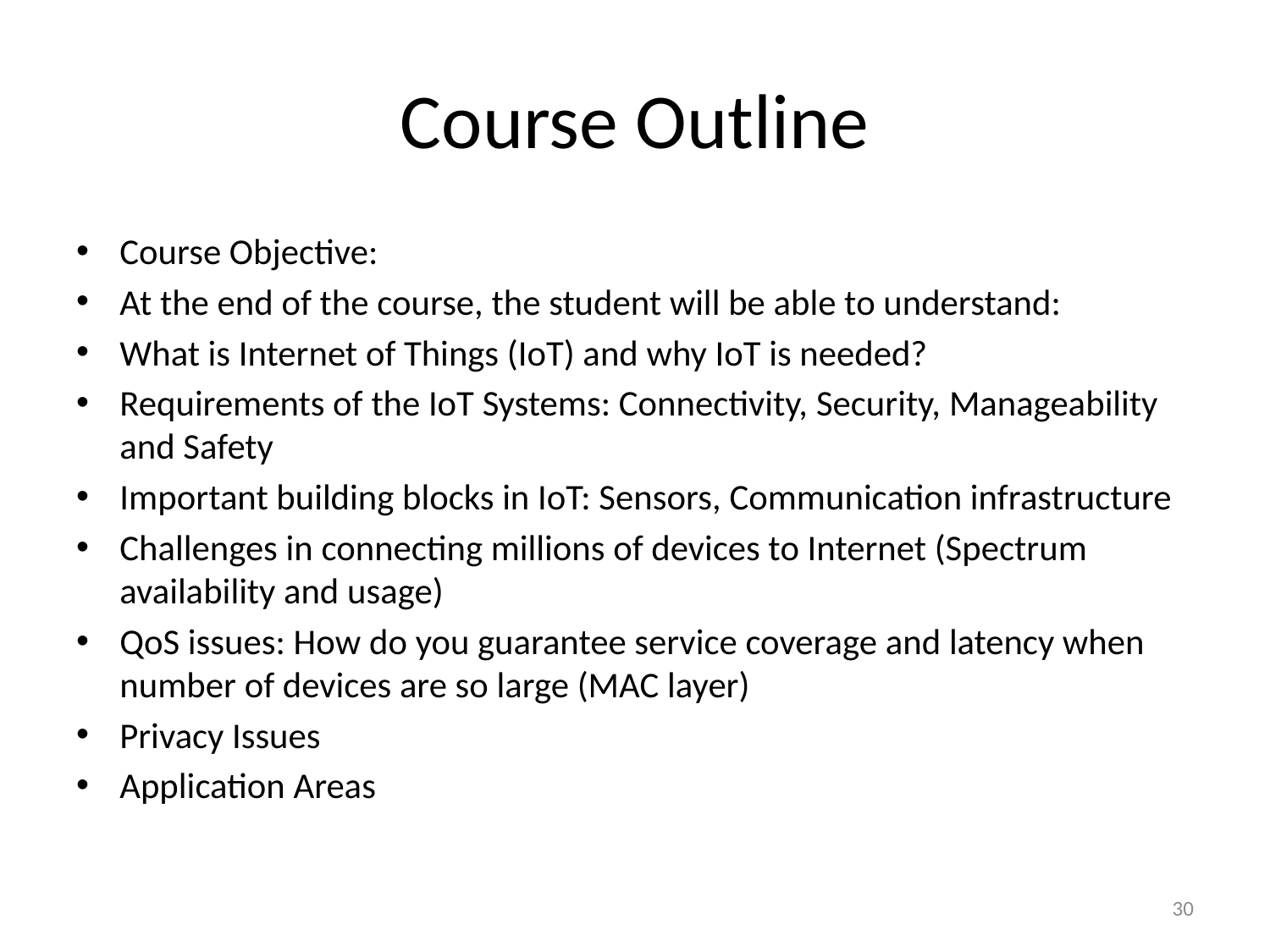

# Course Outline
Course Objective:
At the end of the course, the student will be able to understand:
What is Internet of Things (IoT) and why IoT is needed?
Requirements of the IoT Systems: Connectivity, Security, Manageability and Safety
Important building blocks in IoT: Sensors, Communication infrastructure
Challenges in connecting millions of devices to Internet (Spectrum availability and usage)
QoS issues: How do you guarantee service coverage and latency when number of devices are so large (MAC layer)
Privacy Issues
Application Areas

30